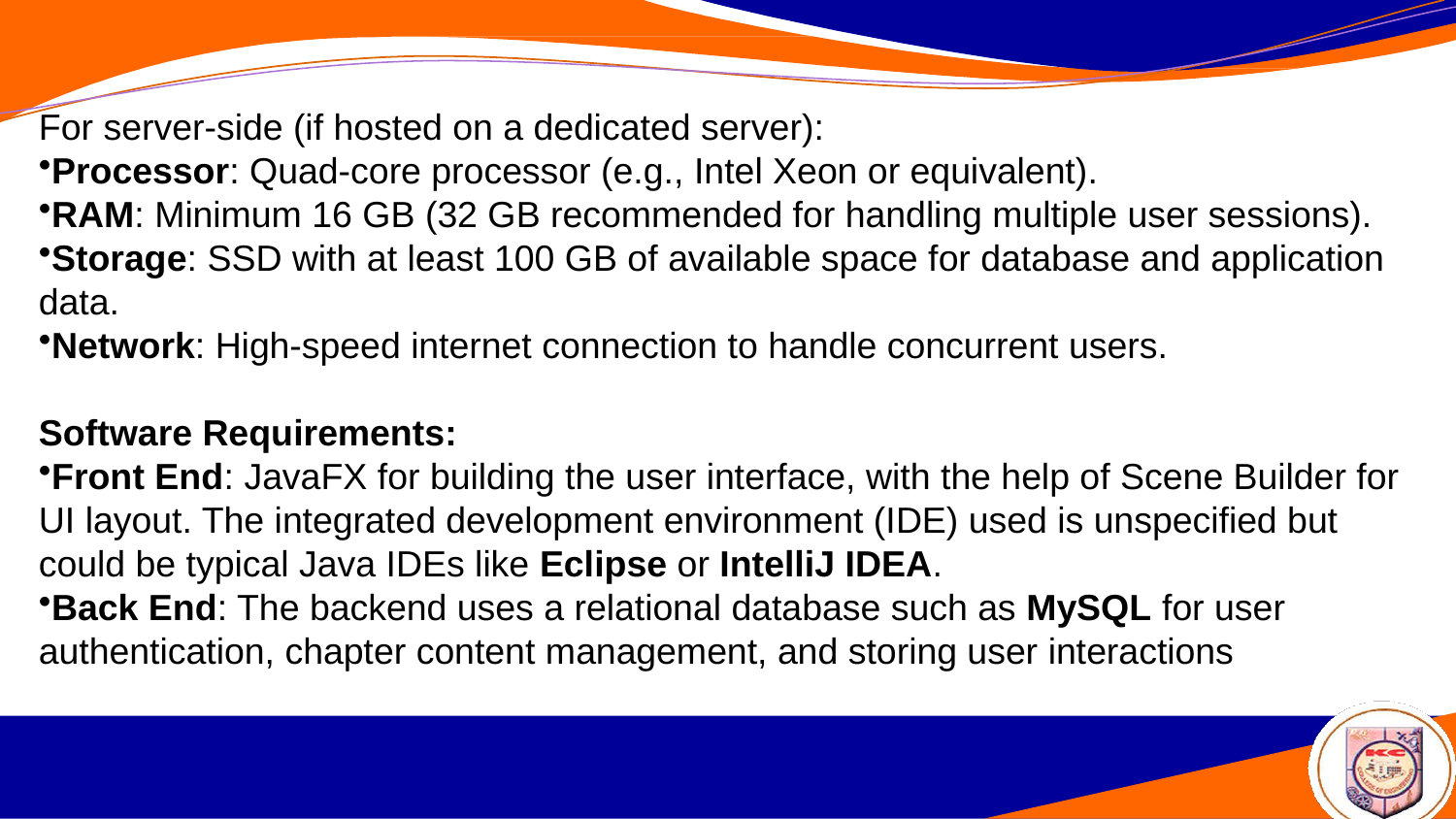

For server-side (if hosted on a dedicated server):
Processor: Quad-core processor (e.g., Intel Xeon or equivalent).
RAM: Minimum 16 GB (32 GB recommended for handling multiple user sessions).
Storage: SSD with at least 100 GB of available space for database and application data.
Network: High-speed internet connection to handle concurrent users​.

Software Requirements:
Front End: JavaFX for building the user interface, with the help of Scene Builder for UI layout. The integrated development environment (IDE) used is unspecified but could be typical Java IDEs like Eclipse or IntelliJ IDEA.
Back End: The backend uses a relational database such as MySQL for user authentication, chapter content management, and storing user interactions​